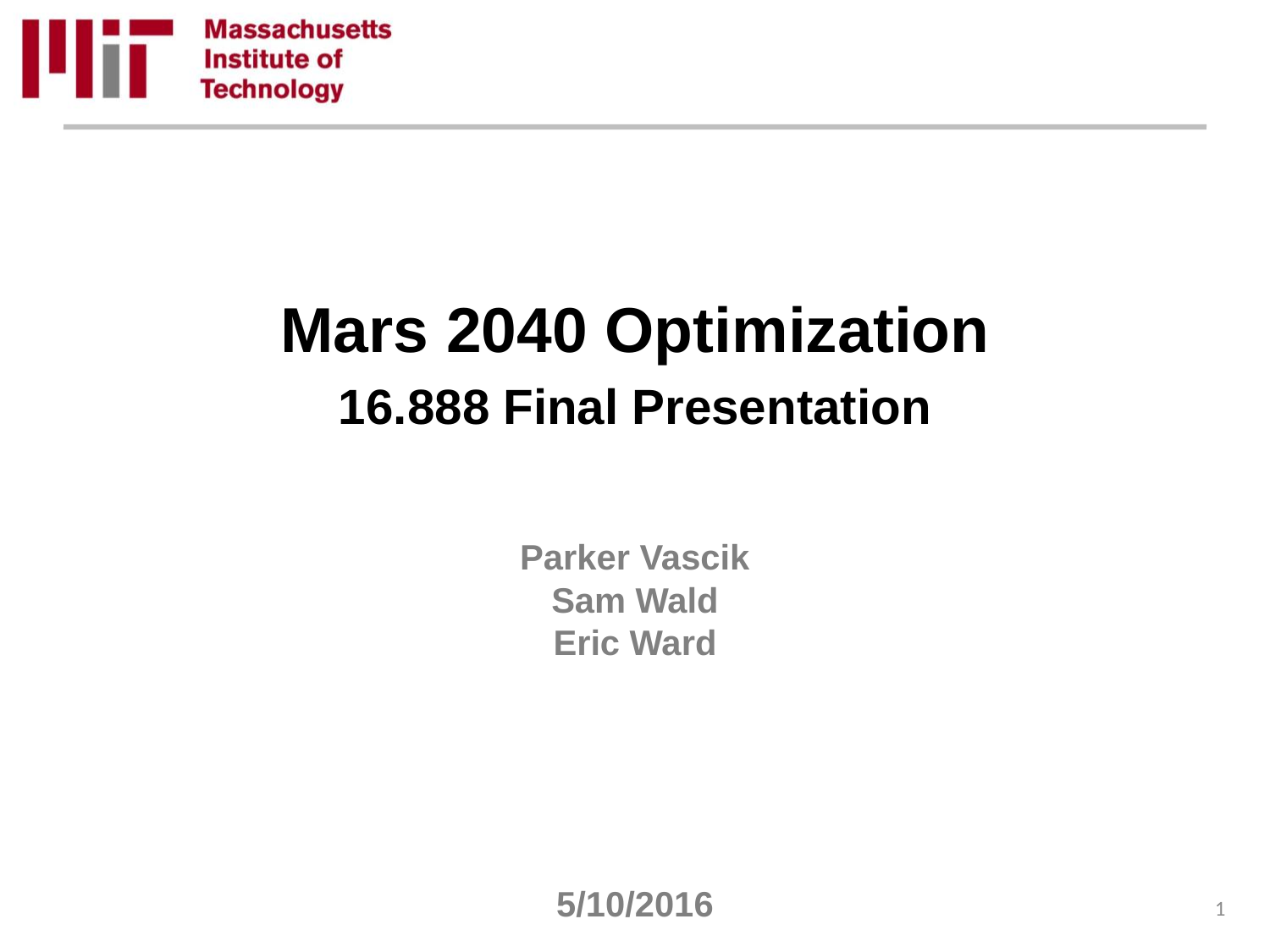

Mars 2040 Optimization
16.888 Final Presentation
Parker Vascik
Sam Wald
Eric Ward
5/10/2016
1